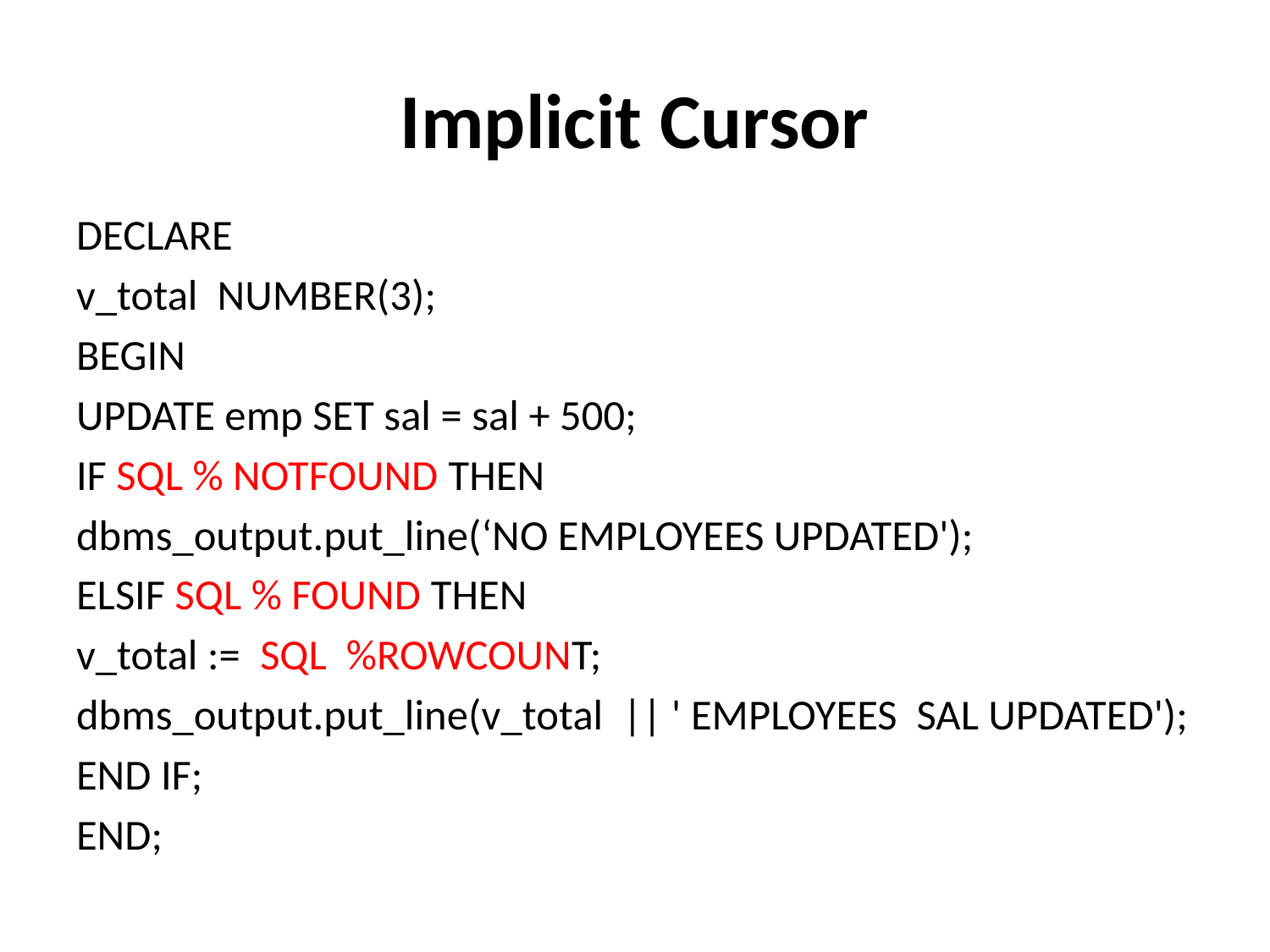

# Implicit Cursor
DECLARE
v_total  NUMBER(3);
BEGIN
UPDATE emp SET sal = sal + 500;
IF SQL % NOTFOUND THEN
dbms_output.put_line(‘NO EMPLOYEES UPDATED');
ELSIF SQL % FOUND THEN
v_total :=  SQL  %ROWCOUNT;
dbms_output.put_line(v_total  || ' EMPLOYEES  SAL UPDATED');
END IF;
END;